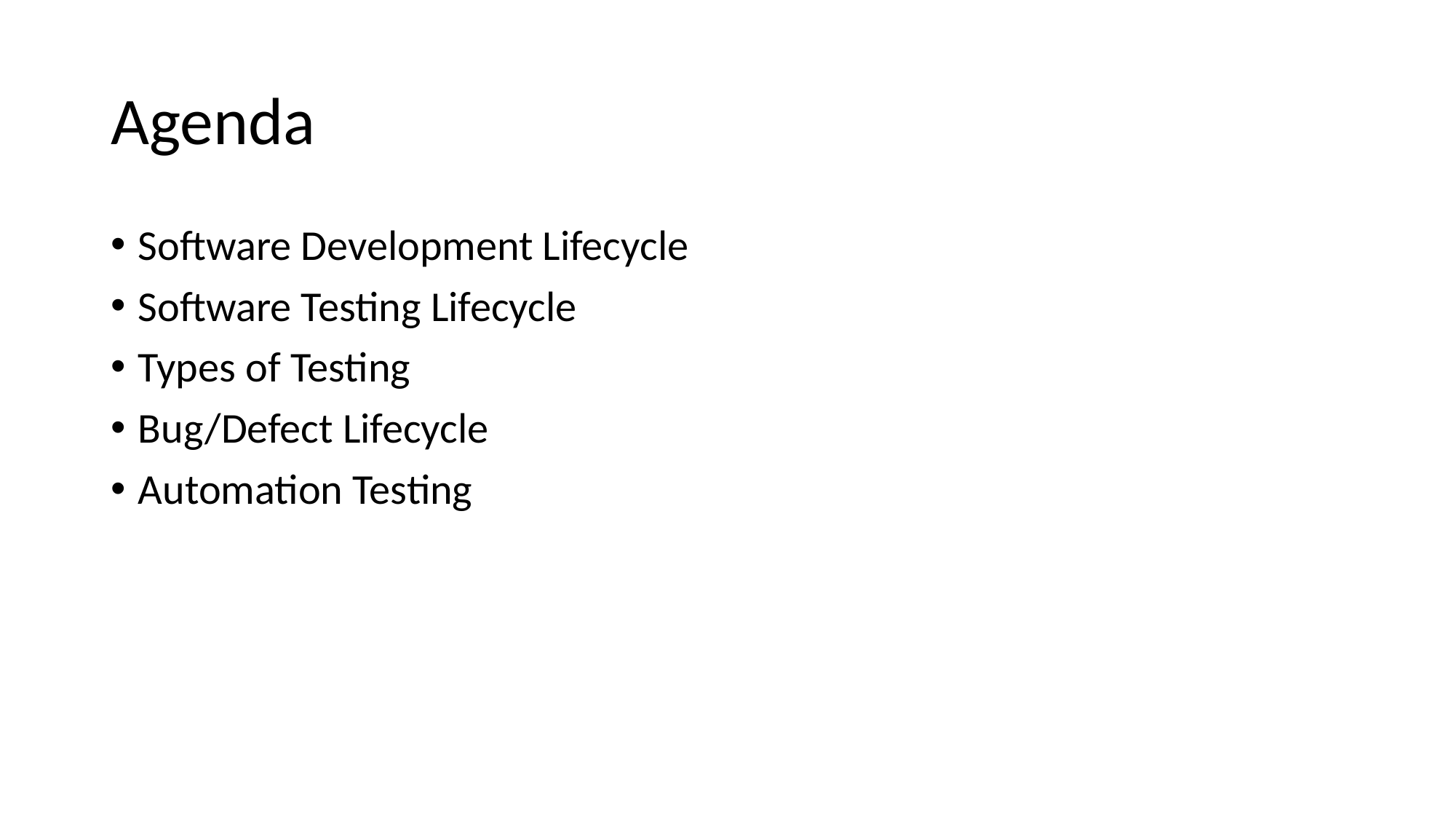

# Agenda
Software Development Lifecycle
Software Testing Lifecycle
Types of Testing
Bug/Defect Lifecycle
Automation Testing